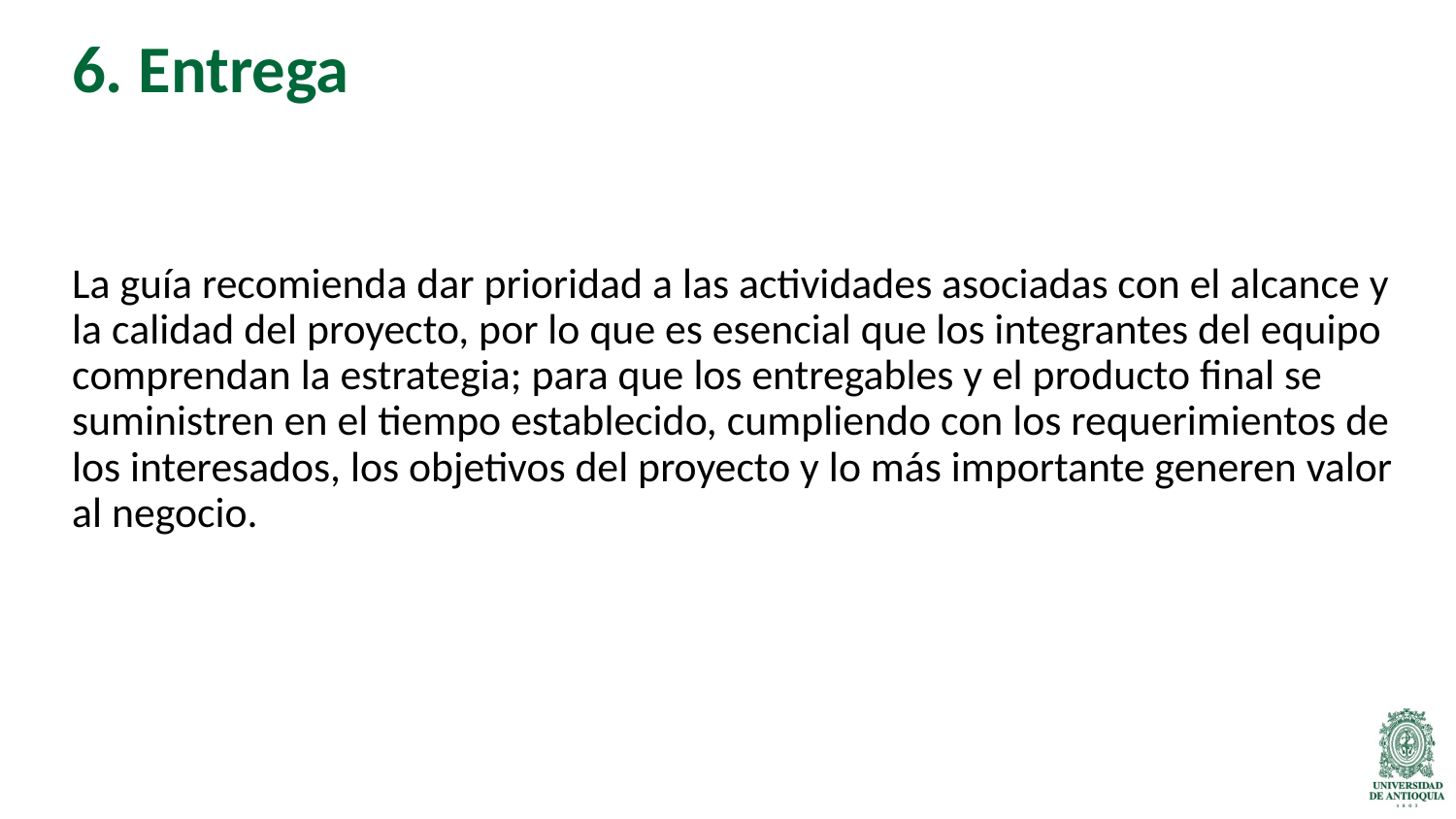

# 6. Entrega
La guía recomienda dar prioridad a las actividades asociadas con el alcance y la calidad del proyecto, por lo que es esencial que los integrantes del equipo comprendan la estrategia; para que los entregables y el producto final se suministren en el tiempo establecido, cumpliendo con los requerimientos de los interesados, los objetivos del proyecto y lo más importante generen valor al negocio.